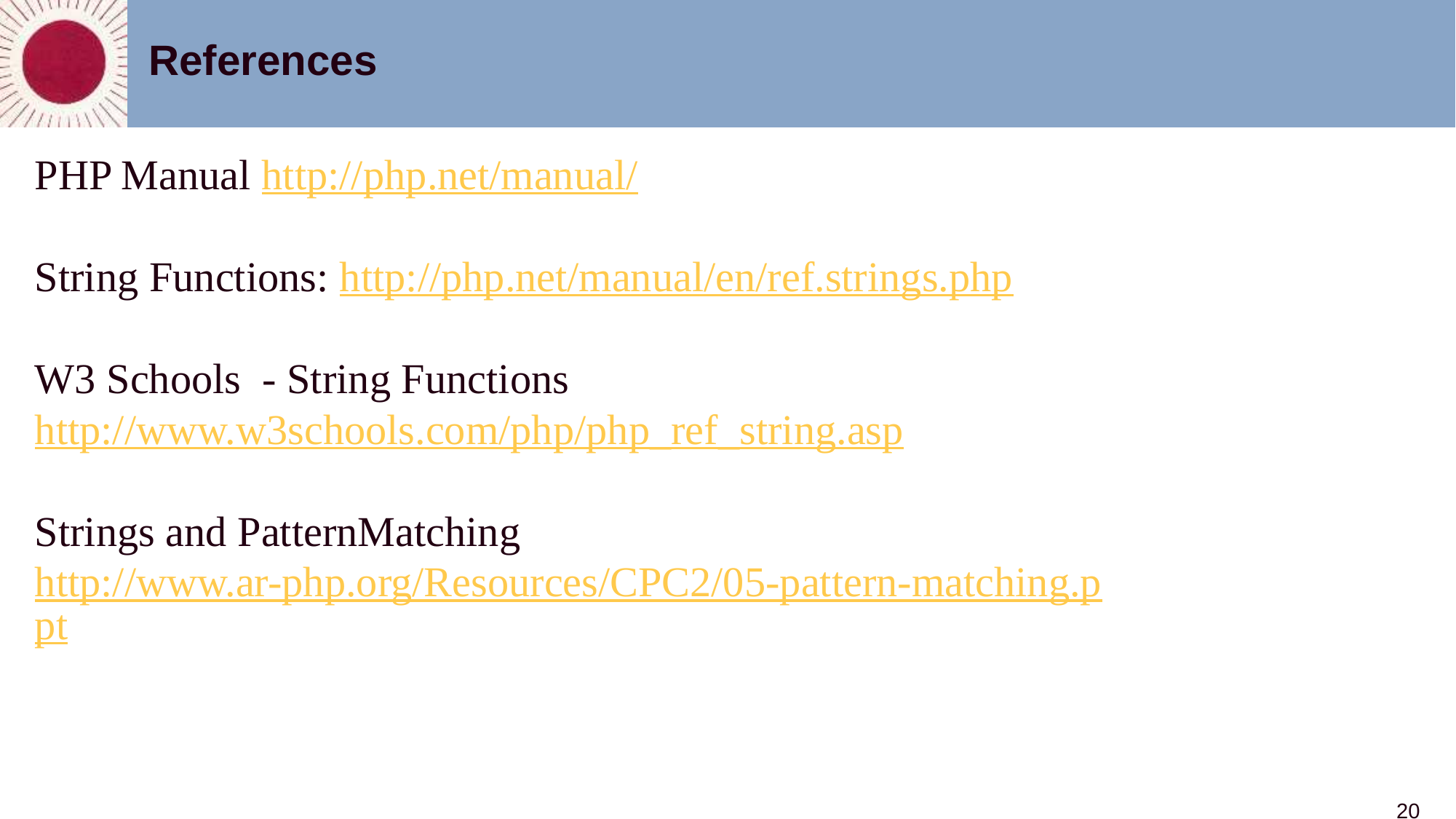

References
PHP Manual http://php.net/manual/

String Functions: http://php.net/manual/en/ref.strings.php

W3 Schools  - String Functions
http://www.w3schools.com/php/php_ref_string.asp

Strings and PatternMatching
http://www.ar-php.org/Resources/CPC2/05-pattern-matching.ppt

20